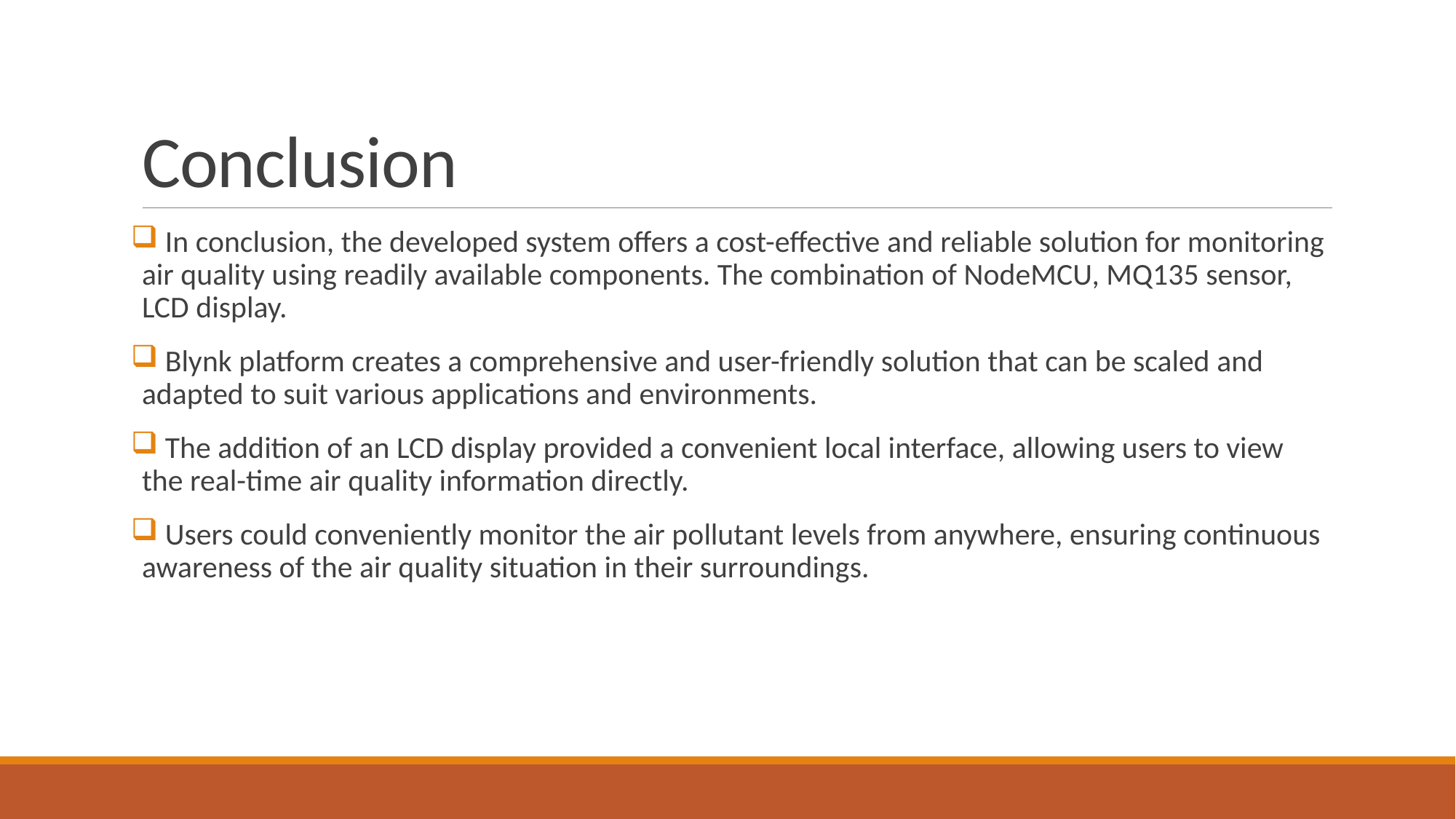

# Conclusion
 In conclusion, the developed system offers a cost-effective and reliable solution for monitoring air quality using readily available components. The combination of NodeMCU, MQ135 sensor, LCD display.
 Blynk platform creates a comprehensive and user-friendly solution that can be scaled and adapted to suit various applications and environments.
 The addition of an LCD display provided a convenient local interface, allowing users to view the real-time air quality information directly.
 Users could conveniently monitor the air pollutant levels from anywhere, ensuring continuous awareness of the air quality situation in their surroundings.